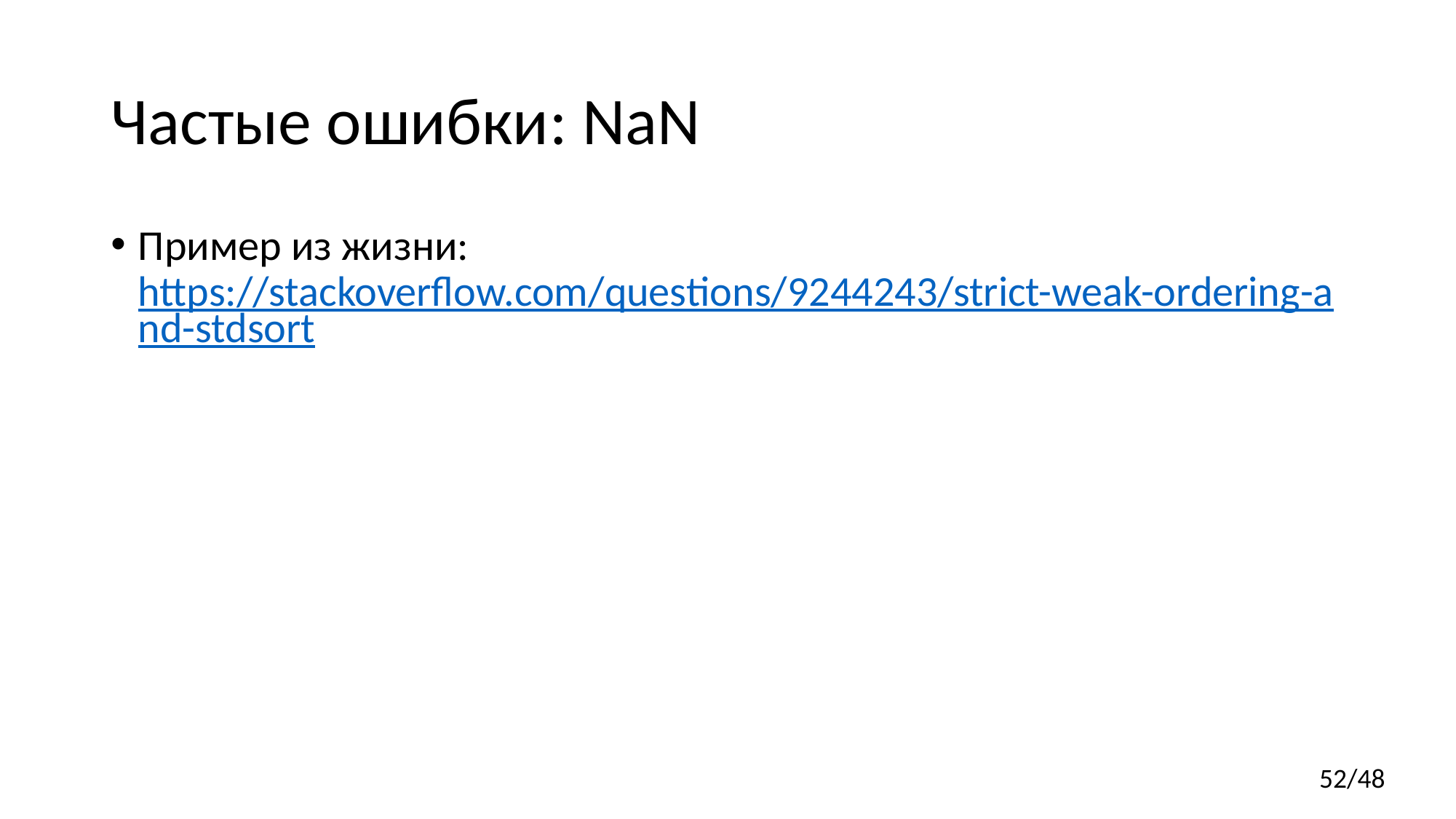

# Частые ошибки: NaN
Пример из жизни: https://stackoverflow.com/questions/9244243/strict-weak-ordering-and-stdsort